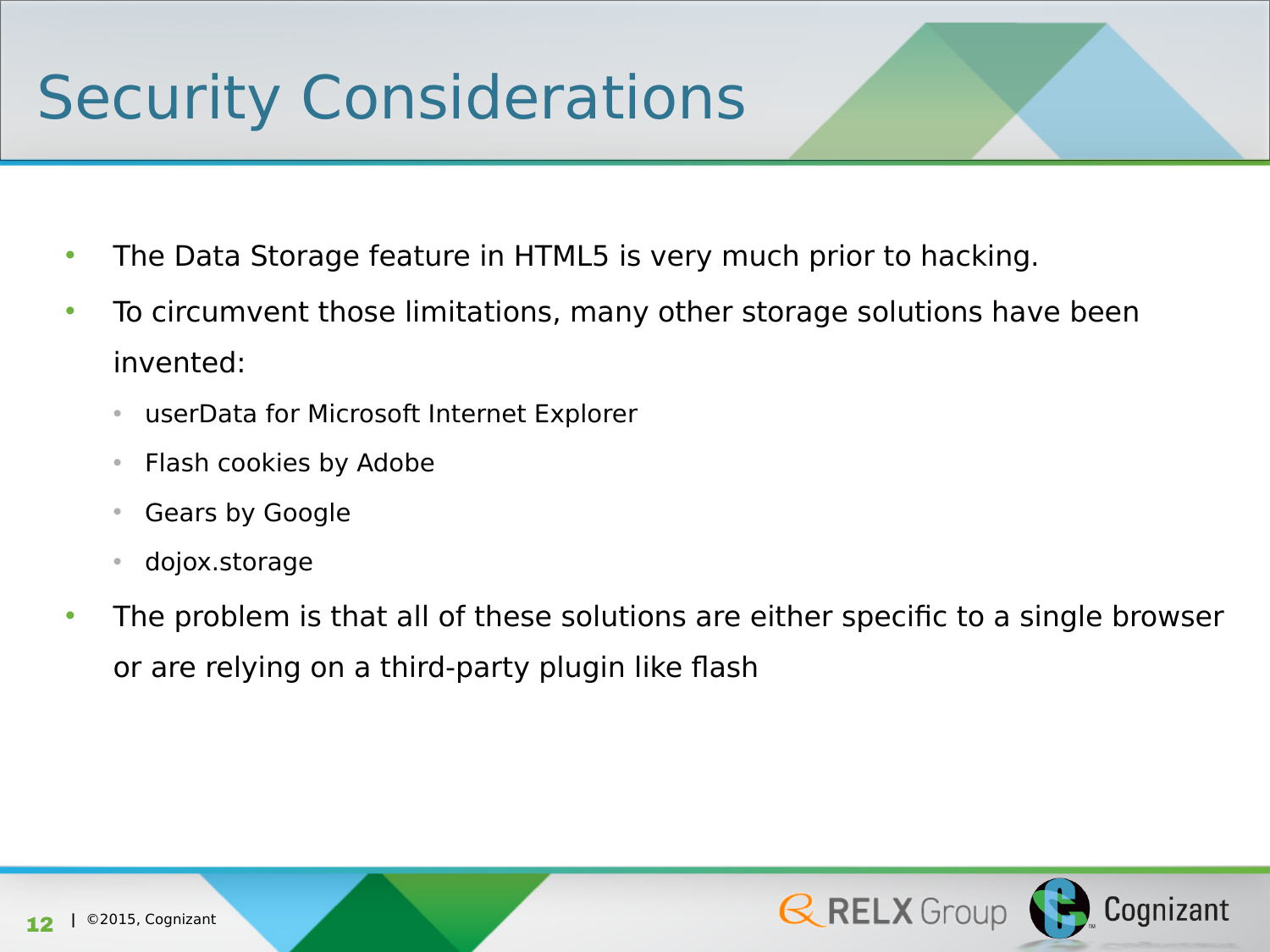

Security Considerations

The Data Storage feature in HTML5 is very much prior to hacking.
To circumvent those limitations, many other storage solutions have been invented:
userData for Microsoft Internet Explorer
Flash cookies by Adobe
Gears by Google
dojox.storage
The problem is that all of these solutions are either specific to a single browser or are relying on a third-party plugin like flash

12